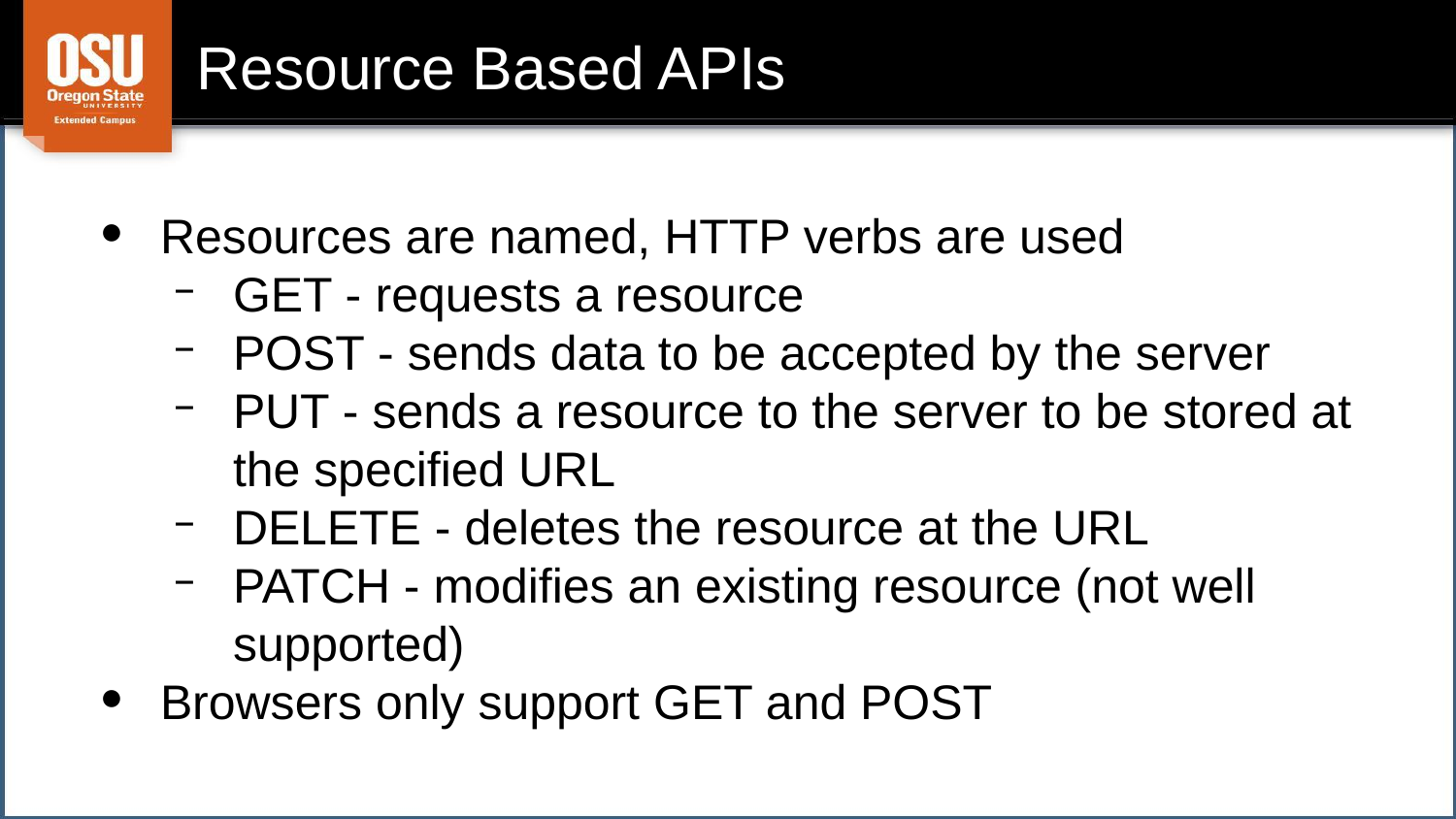

# Resource Based APIs
Resources are named, HTTP verbs are used
GET - requests a resource
POST - sends data to be accepted by the server
PUT - sends a resource to the server to be stored at the specified URL
DELETE - deletes the resource at the URL
PATCH - modifies an existing resource (not well supported)
Browsers only support GET and POST